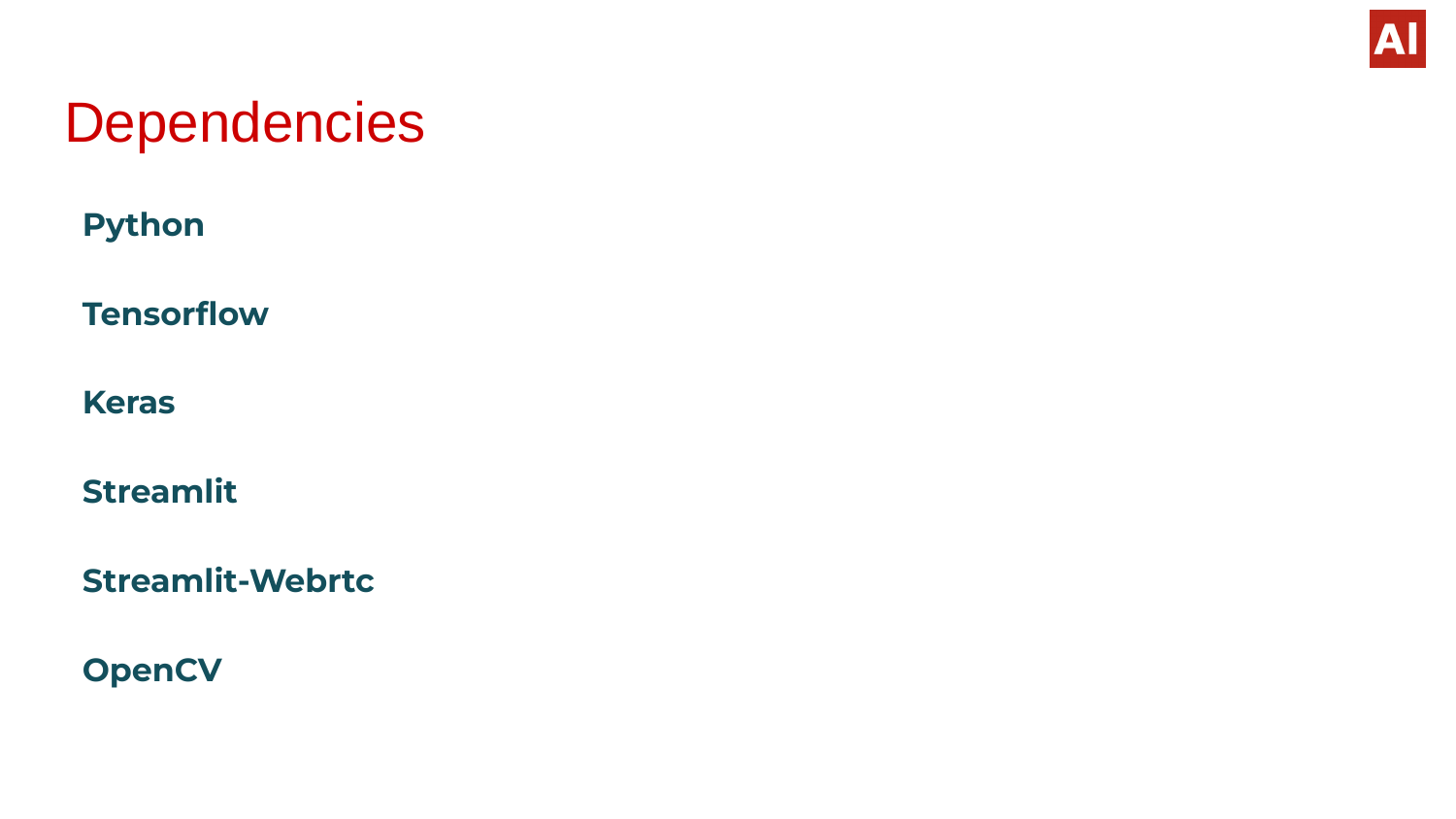

# Dependencies
Python

Tensorflow

Keras

Streamlit

Streamlit-Webrtc

OpenCV